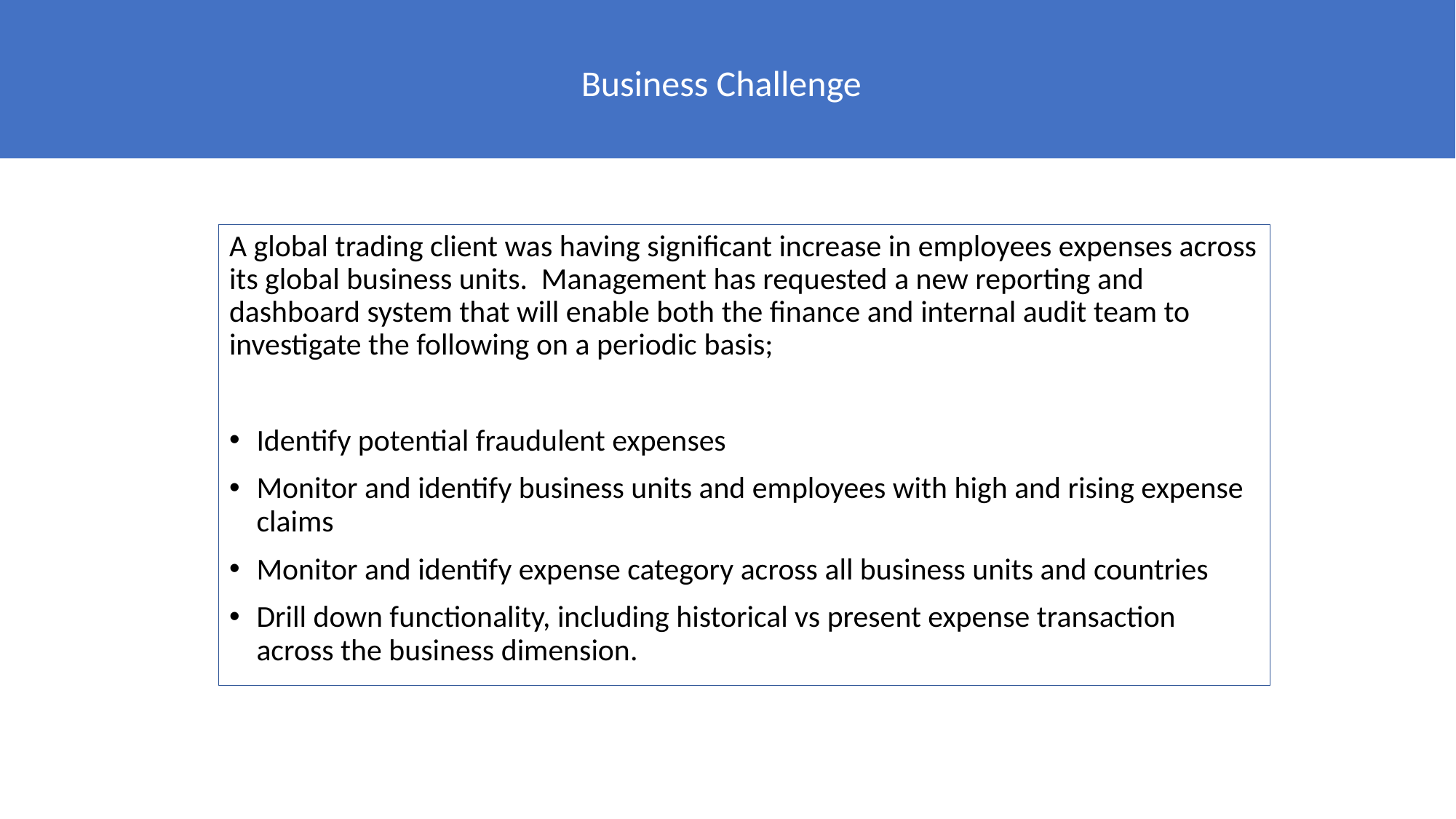

# Business Challenge
A global trading client was having significant increase in employees expenses across its global business units.  Management has requested a new reporting and dashboard system that will enable both the finance and internal audit team to investigate the following on a periodic basis;

Identify potential fraudulent expenses
Monitor and identify business units and employees with high and rising expense claims
Monitor and identify expense category across all business units and countries
Drill down functionality, including historical vs present expense transaction across the business dimension.